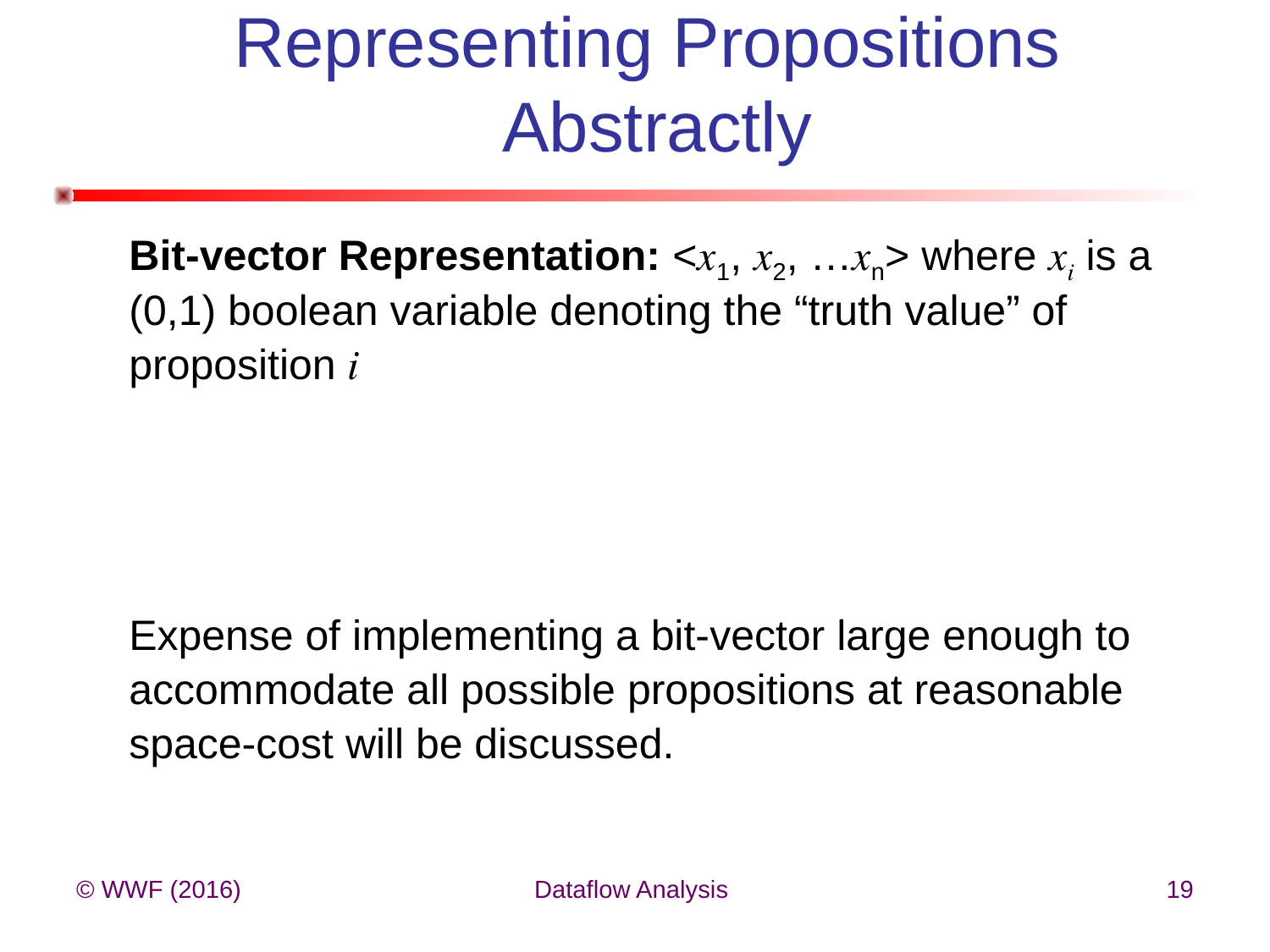

# Representing Propositions Abstractly
Bit-vector Representation: <x1, x2, …xn> where xi is a
(0,1) boolean variable denoting the “truth value” of
proposition i

Expense of implementing a bit-vector large enough to
accommodate all possible propositions at reasonable
space-cost will be discussed.
© WWF (2016)
Dataflow Analysis
19